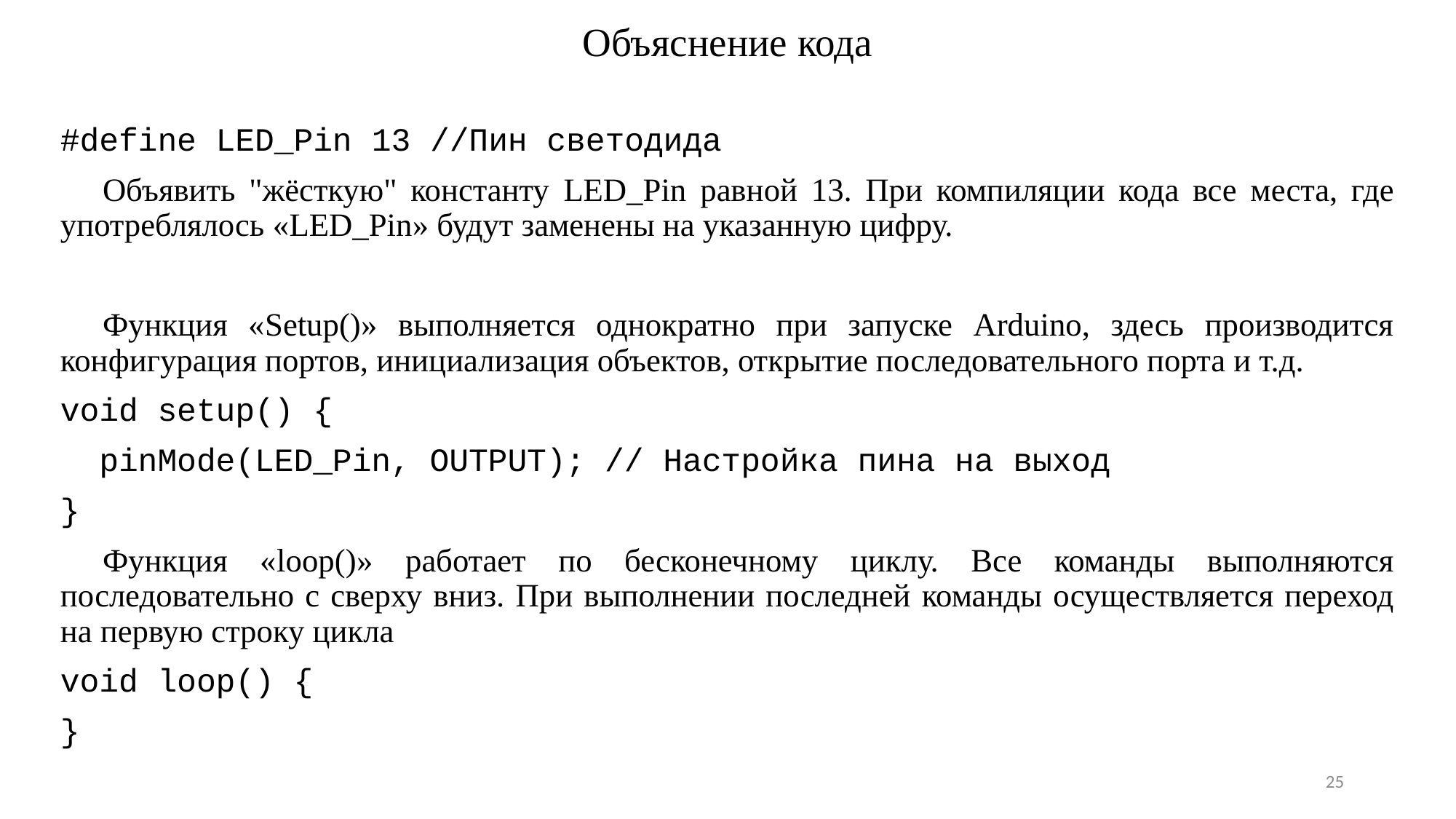

# Объяснение кода

#define LED_Pin 13 //Пин светодида
Объявить "жёсткую" константу LED_Pin равной 13. При компиляции кода все места, где употреблялось «LED_Pin» будут заменены на указанную цифру.

Функция «Setup()» выполняется однократно при запуске Arduino, здесь производится конфигурация портов, инициализация объектов, открытие последовательного порта и т.д.
void setup() {
  pinMode(LED_Pin, OUTPUT); // Настройка пина на выход
}
Функция «loop()» работает по бесконечному циклу. Все команды выполняются последовательно с сверху вниз. При выполнении последней команды осуществляется переход на первую строку цикла
void loop() {
}
25